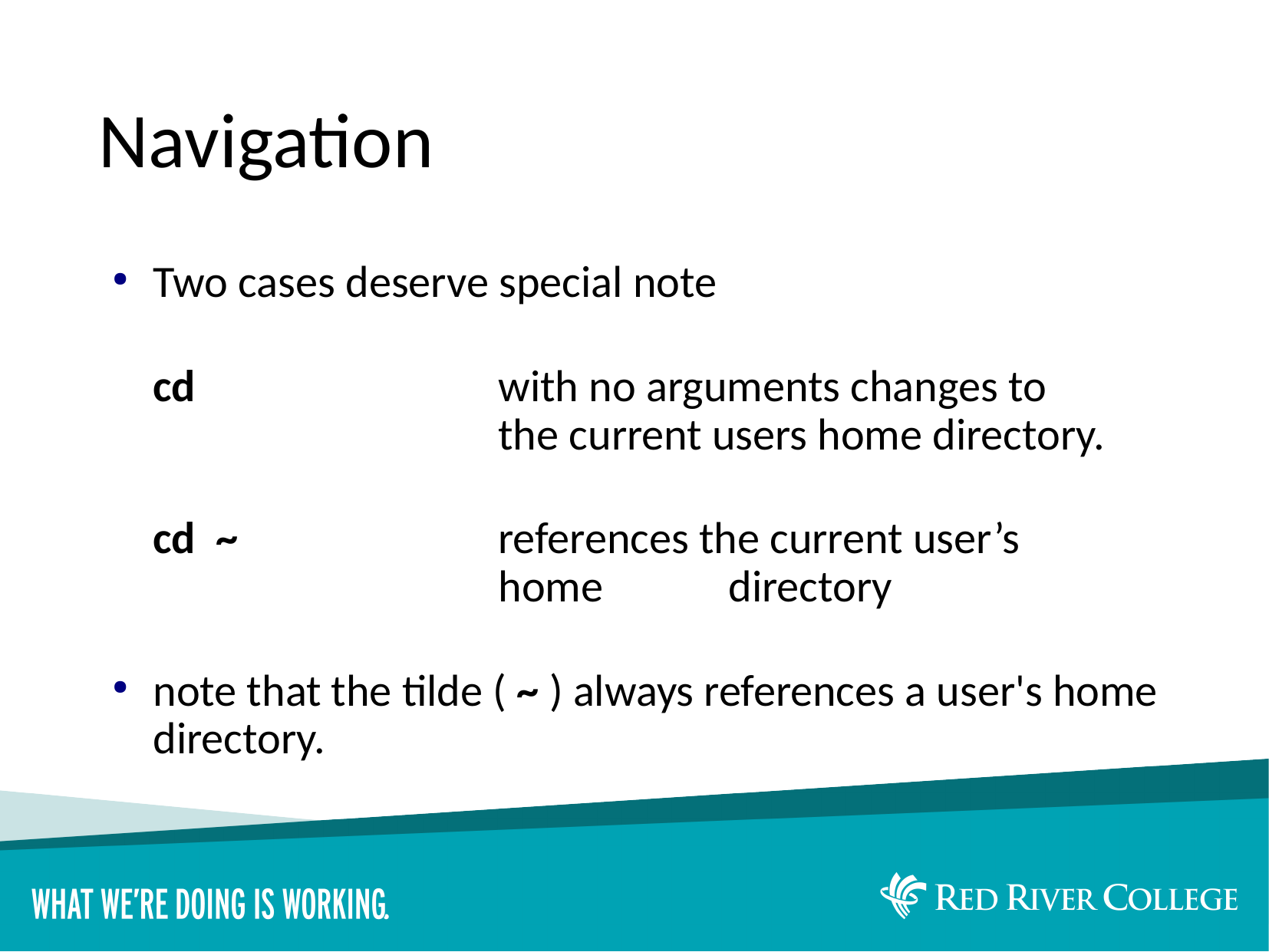

# Navigation
Two cases deserve special note

 	cd			with no arguments changes to 				the current users home directory.

 	cd  ~       		references the current user’s 				home 	directory

note that the tilde ( ~ ) always references a user's home directory.